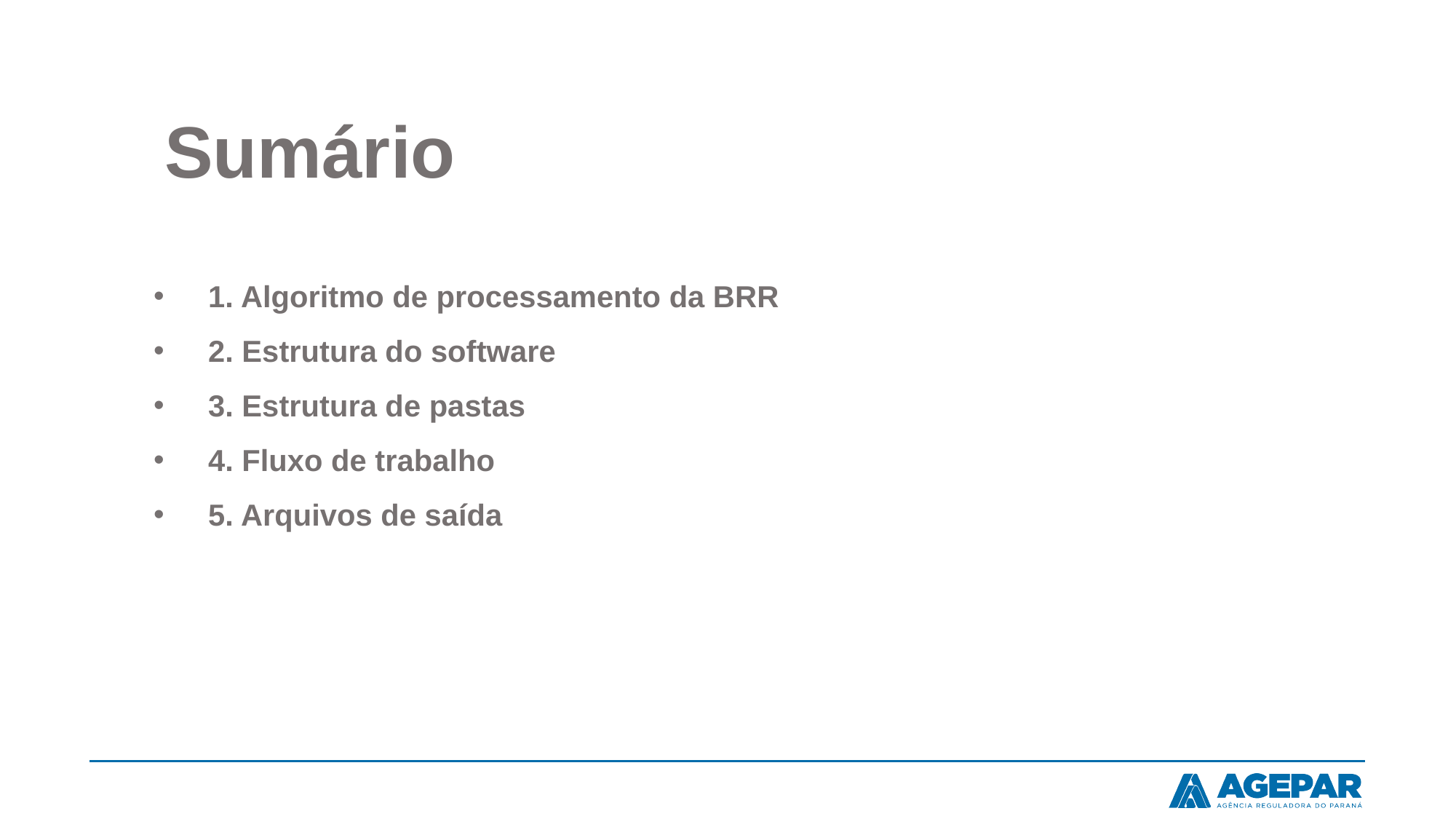

Sumário
1. Algoritmo de processamento da BRR
2. Estrutura do software
3. Estrutura de pastas
4. Fluxo de trabalho
5. Arquivos de saída